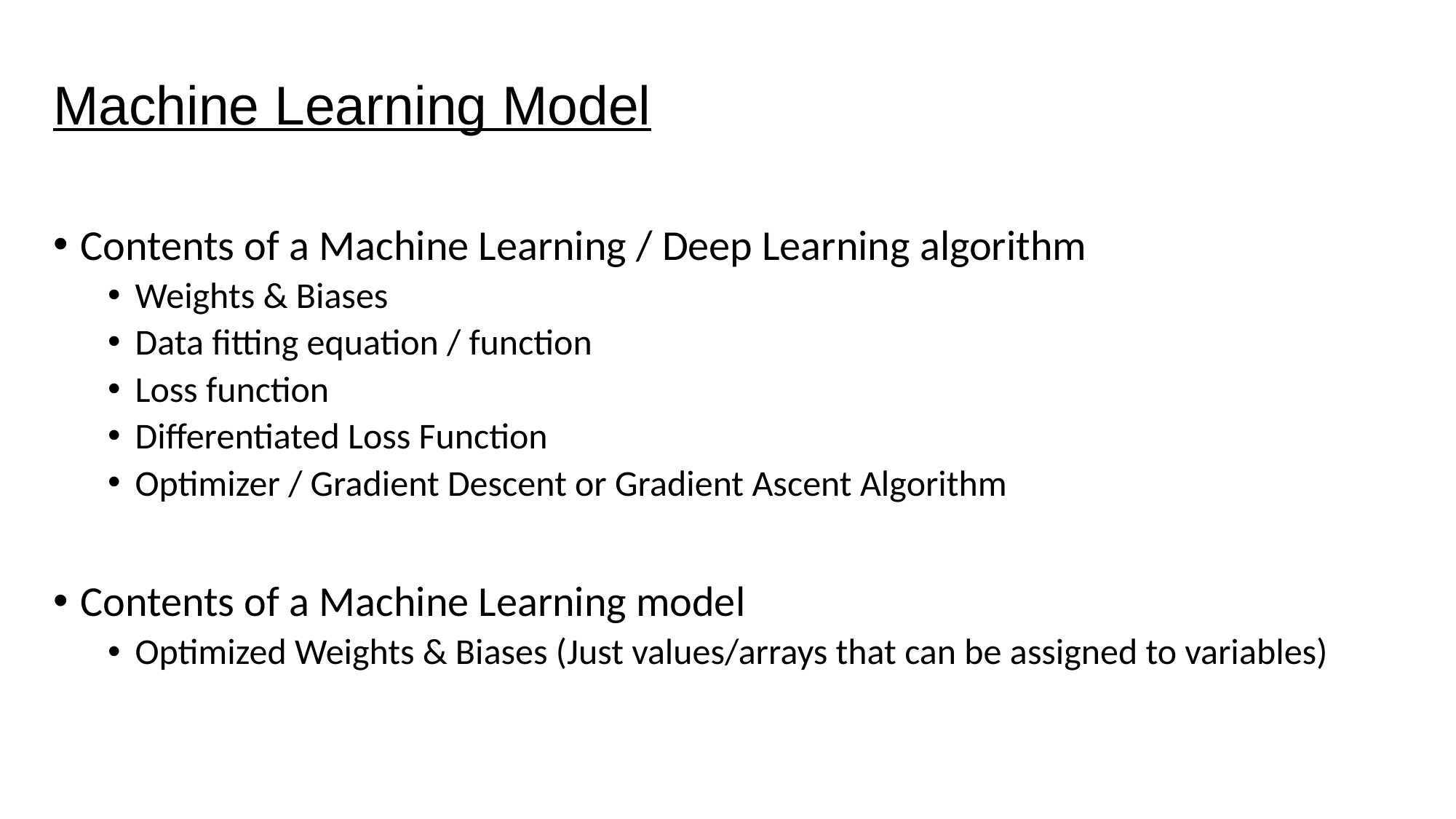

# Machine Learning Model
Contents of a Machine Learning / Deep Learning algorithm
Weights & Biases
Data fitting equation / function
Loss function
Differentiated Loss Function
Optimizer / Gradient Descent or Gradient Ascent Algorithm

Contents of a Machine Learning model
Optimized Weights & Biases (Just values/arrays that can be assigned to variables)